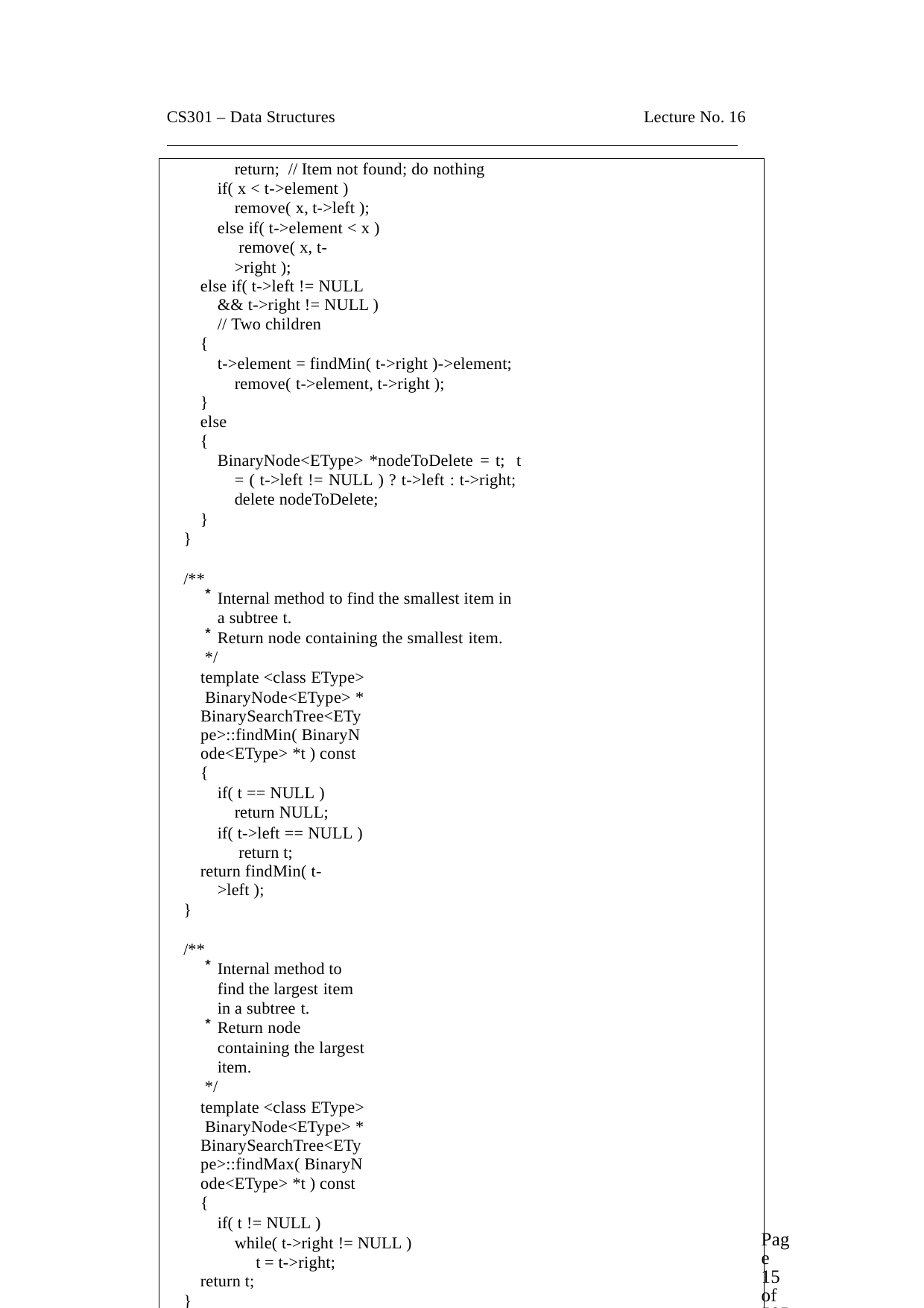

CS301 – Data Structures	Lecture No. 16

return; // Item not found; do nothing  if( x < t->element )
remove( x, t->left );
else if( t->element < x )  remove( x, t->right );
else if( t->left != NULL && t->right != NULL ) // Two children
{
t->element = findMin( t->right )->element;  remove( t->element, t->right );
}
else
{
BinaryNode<EType> *nodeToDelete = t;  t = ( t->left != NULL ) ? t->left : t->right;  delete nodeToDelete;
}
}

/**
Internal method to find the smallest item in a subtree t.
Return node containing the smallest item.
*/
template <class EType>  BinaryNode<EType> *
BinarySearchTree<EType>::findMin( BinaryNode<EType> *t ) const
{
if( t == NULL )
return NULL;
if( t->left == NULL )  return t;
return findMin( t->left );
}

/**
Internal method to find the largest item in a subtree t.
Return node containing the largest item.
*/
template <class EType>  BinaryNode<EType> *
BinarySearchTree<EType>::findMax( BinaryNode<EType> *t ) const
{
if( t != NULL )
while( t->right != NULL )  t = t->right;
return t;
}

/**
Internal method to find an item in a subtree.
x is item to search for.
Page 15 of 505